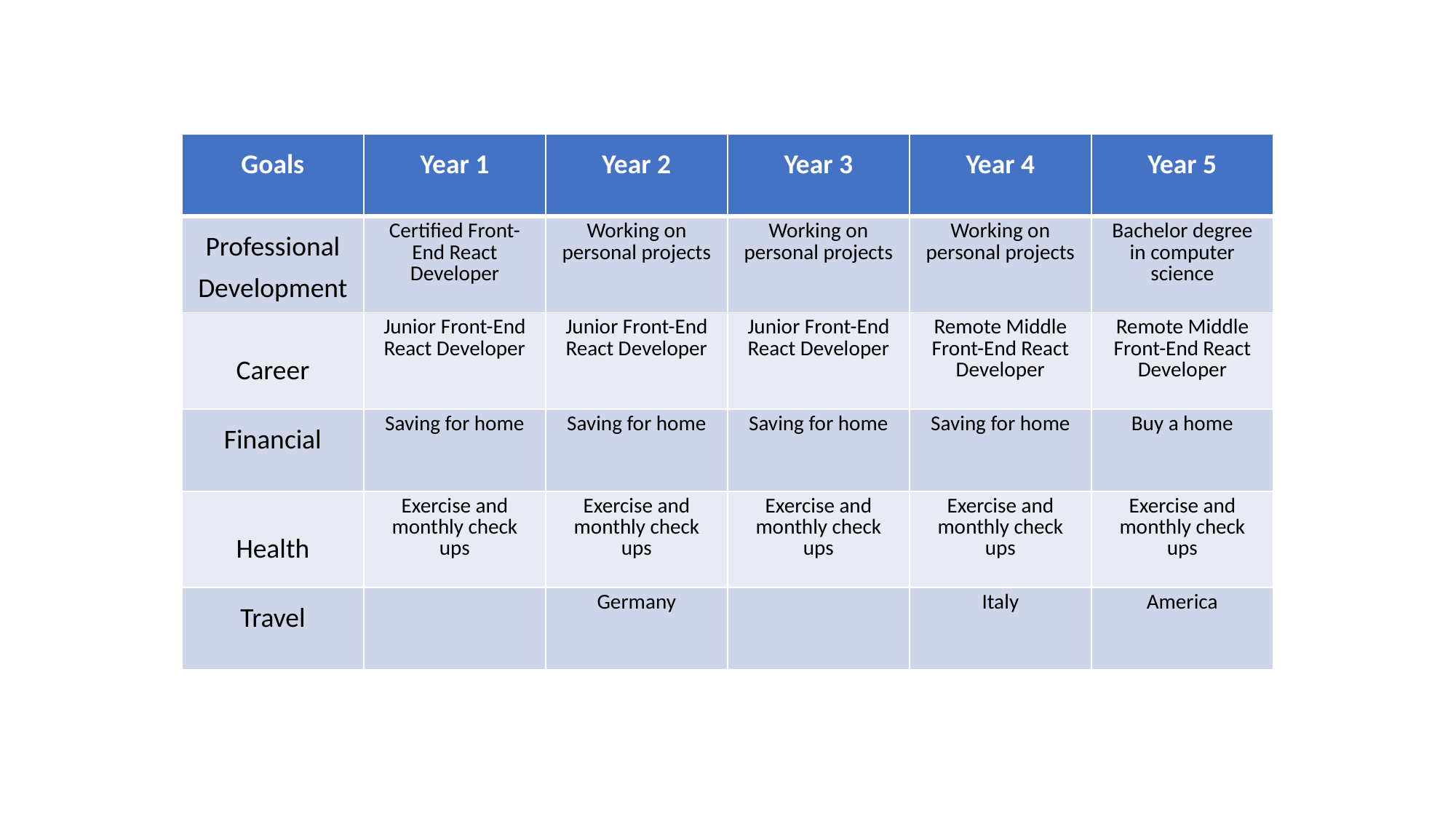

| Goals | Year 1 | Year 2 | Year 3 | Year 4 | Year 5 |
| --- | --- | --- | --- | --- | --- |
| Professional Development | Certified Front-End React Developer | Working on personal projects | Working on personal projects | Working on personal projects | Bachelor degree in computer science |
| Career | Junior Front-End React Developer | Junior Front-End React Developer | Junior Front-End React Developer | Remote Middle Front-End React Developer | Remote Middle Front-End React Developer |
| Financial | Saving for home | Saving for home | Saving for home | Saving for home | Buy a home |
| Health | Exercise and monthly check ups | Exercise and monthly check ups | Exercise and monthly check ups | Exercise and monthly check ups | Exercise and monthly check ups |
| Travel |  | Germany |  | Italy | America |
#